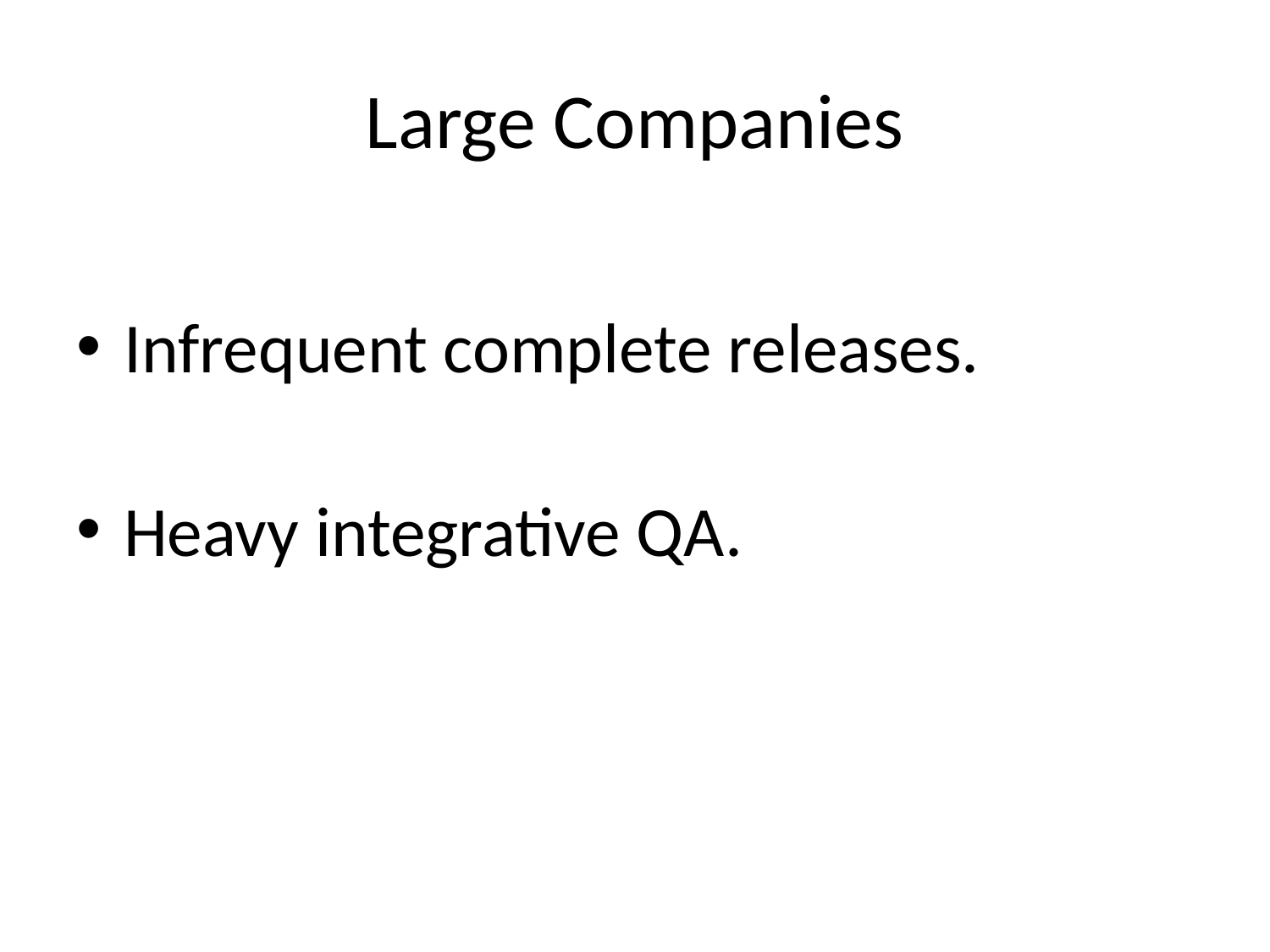

# Large Companies
Infrequent complete releases.
Heavy integrative QA.